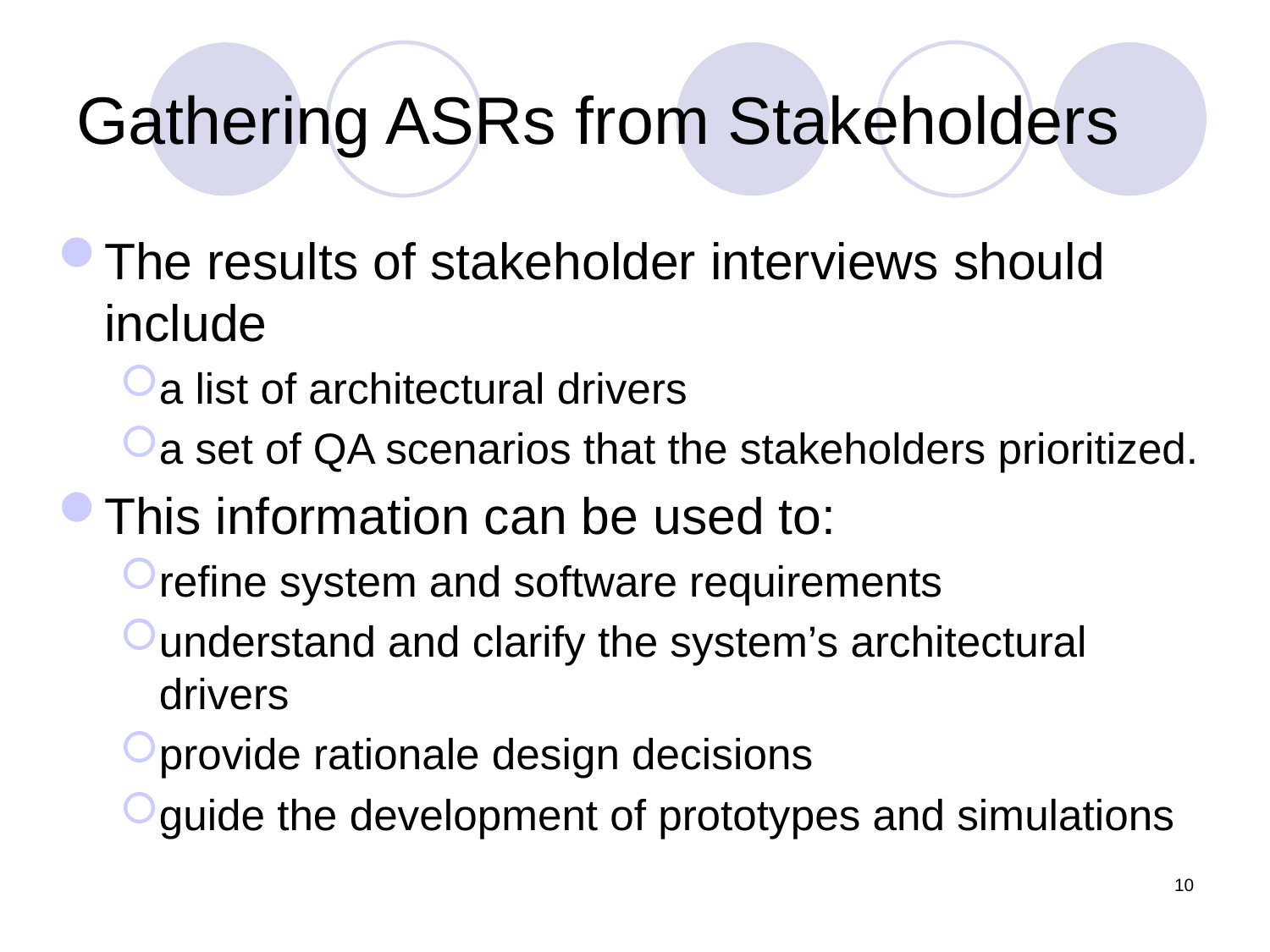

# Gathering ASRs from Stakeholders
The results of stakeholder interviews should include
a list of architectural drivers
a set of QA scenarios that the stakeholders prioritized.
This information can be used to:
refine system and software requirements
understand and clarify the system’s architectural drivers
provide rationale design decisions
guide the development of prototypes and simulations

10